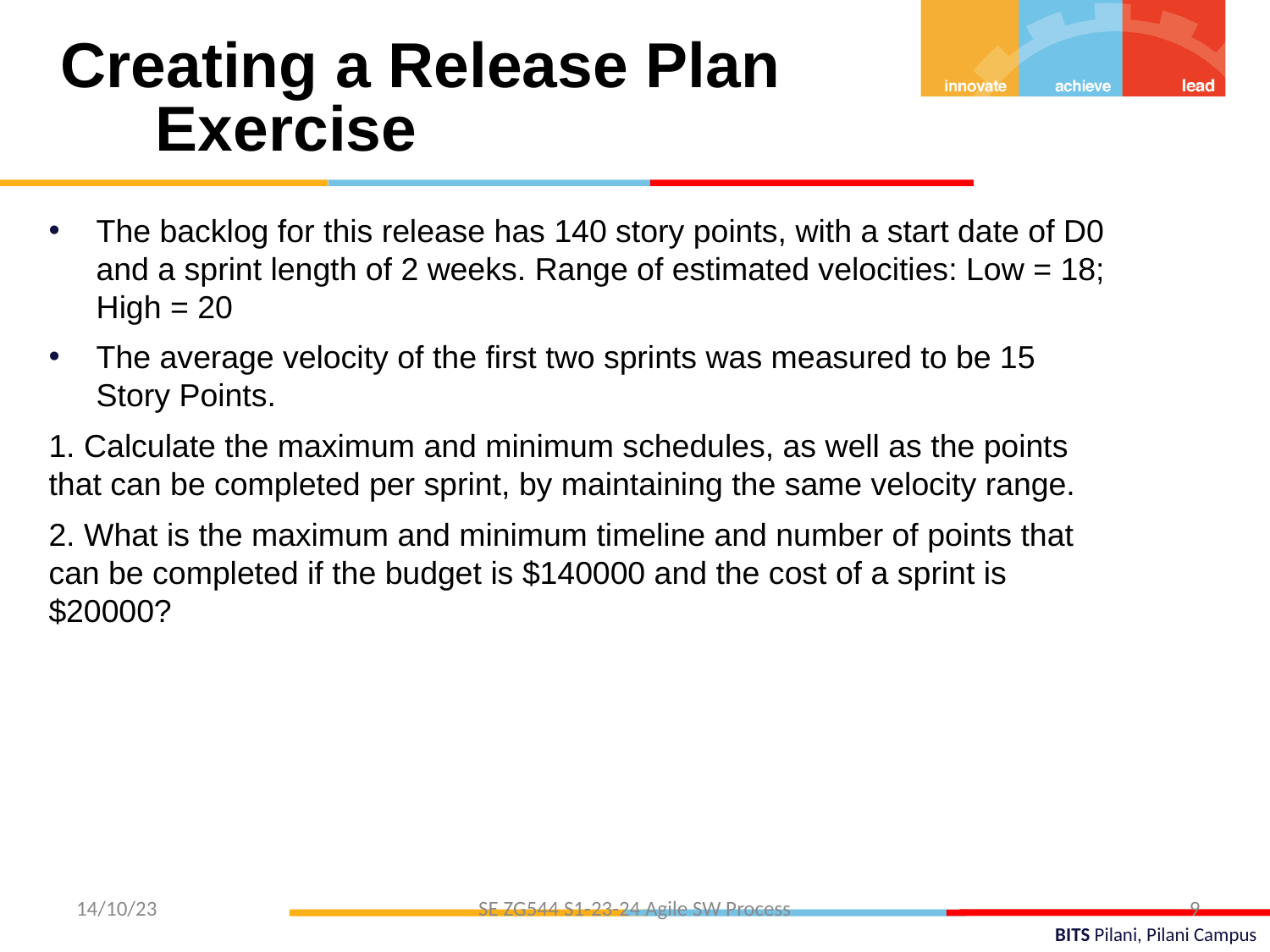

Creating a Release Plan Exercise
The backlog for this release has 140 story points, with a start date of D0 and a sprint length of 2 weeks. Range of estimated velocities: Low = 18; High = 20
The average velocity of the first two sprints was measured to be 15 Story Points.
1. Calculate the maximum and minimum schedules, as well as the points that can be completed per sprint, by maintaining the same velocity range.
2. What is the maximum and minimum timeline and number of points that can be completed if the budget is $140000 and the cost of a sprint is $20000?
14/10/23
SE ZG544 S1-23-24 Agile SW Process
9